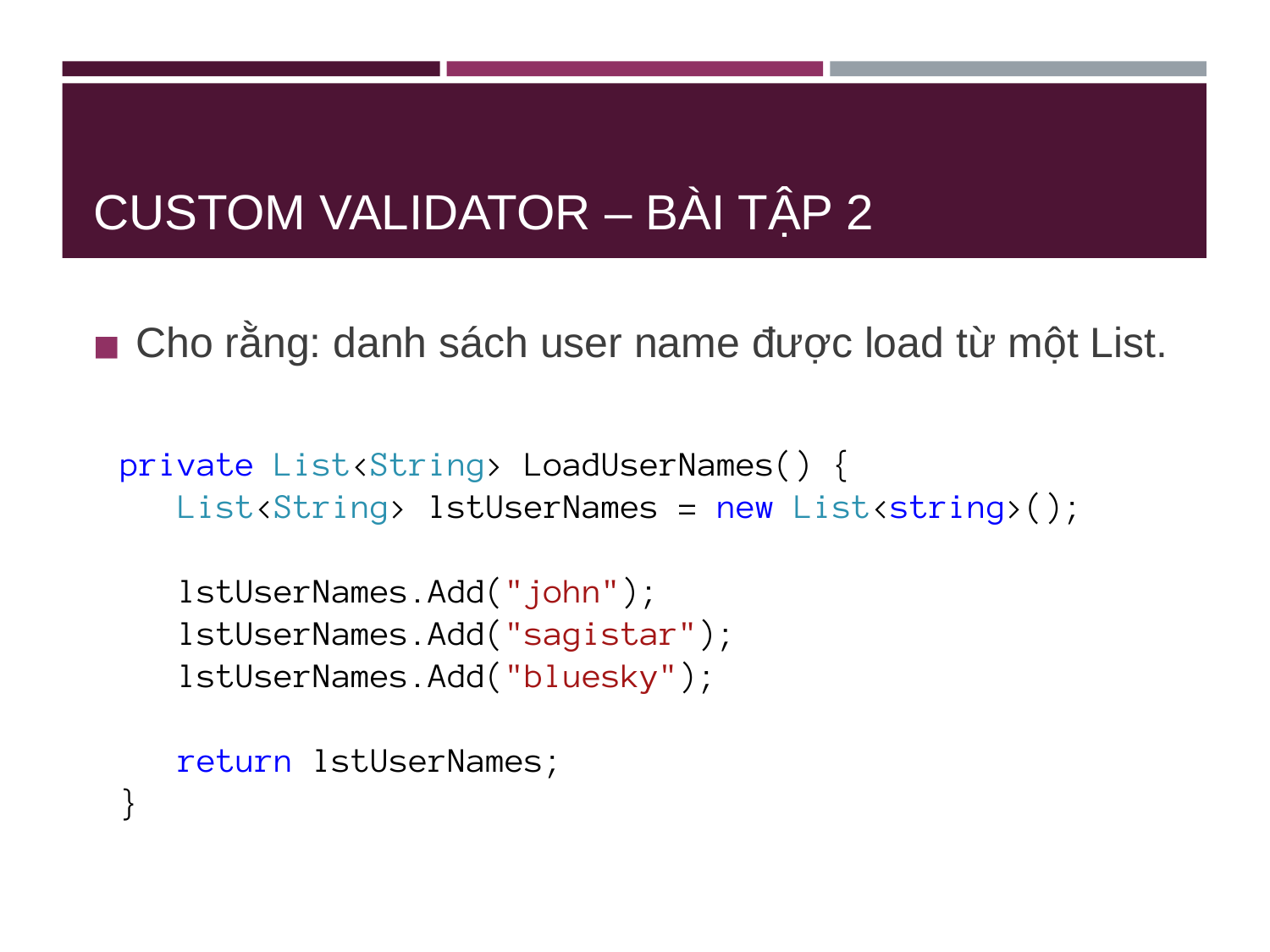

# CUSTOM VALIDATOR – BÀI TẬP 2
Cho rằng: danh sách user name được load từ một List.
private List<String> LoadUserNames() {
   List<String> lstUserNames = new List<string>();

   lstUserNames.Add("john");
   lstUserNames.Add("sagistar");
   lstUserNames.Add("bluesky");

   return lstUserNames;
}